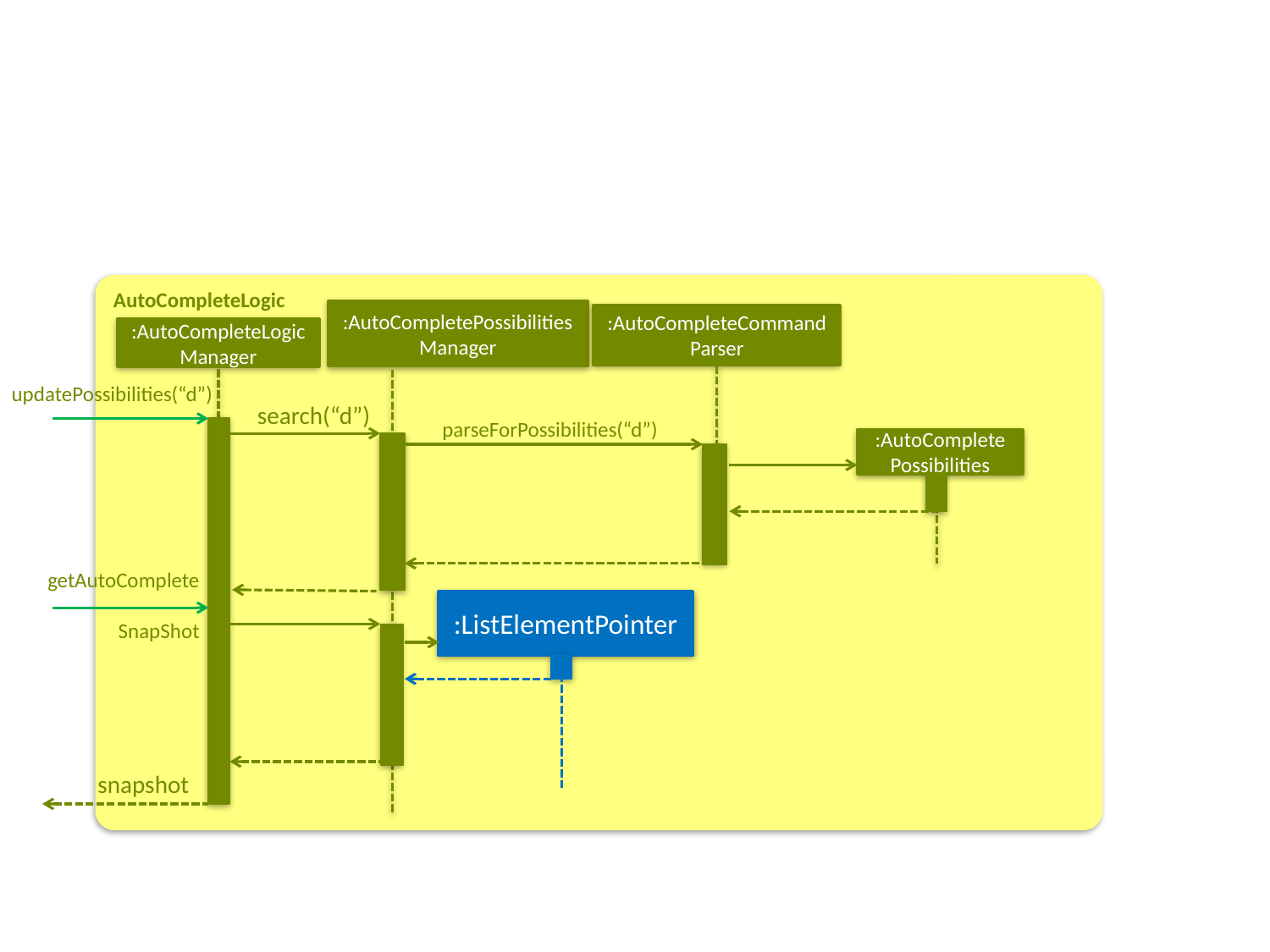

AutoCompleteLogic
:AutoCompletePossibilitiesManager
:AutoCompleteCommandParser
:AutoCompleteLogicManager
updatePossibilities(“d”)
search(“d”)
parseForPossibilities(“d”)

:AutoCompletePossibilities

getAutoComplete

SnapShot
:ListElementPointer

snapshot